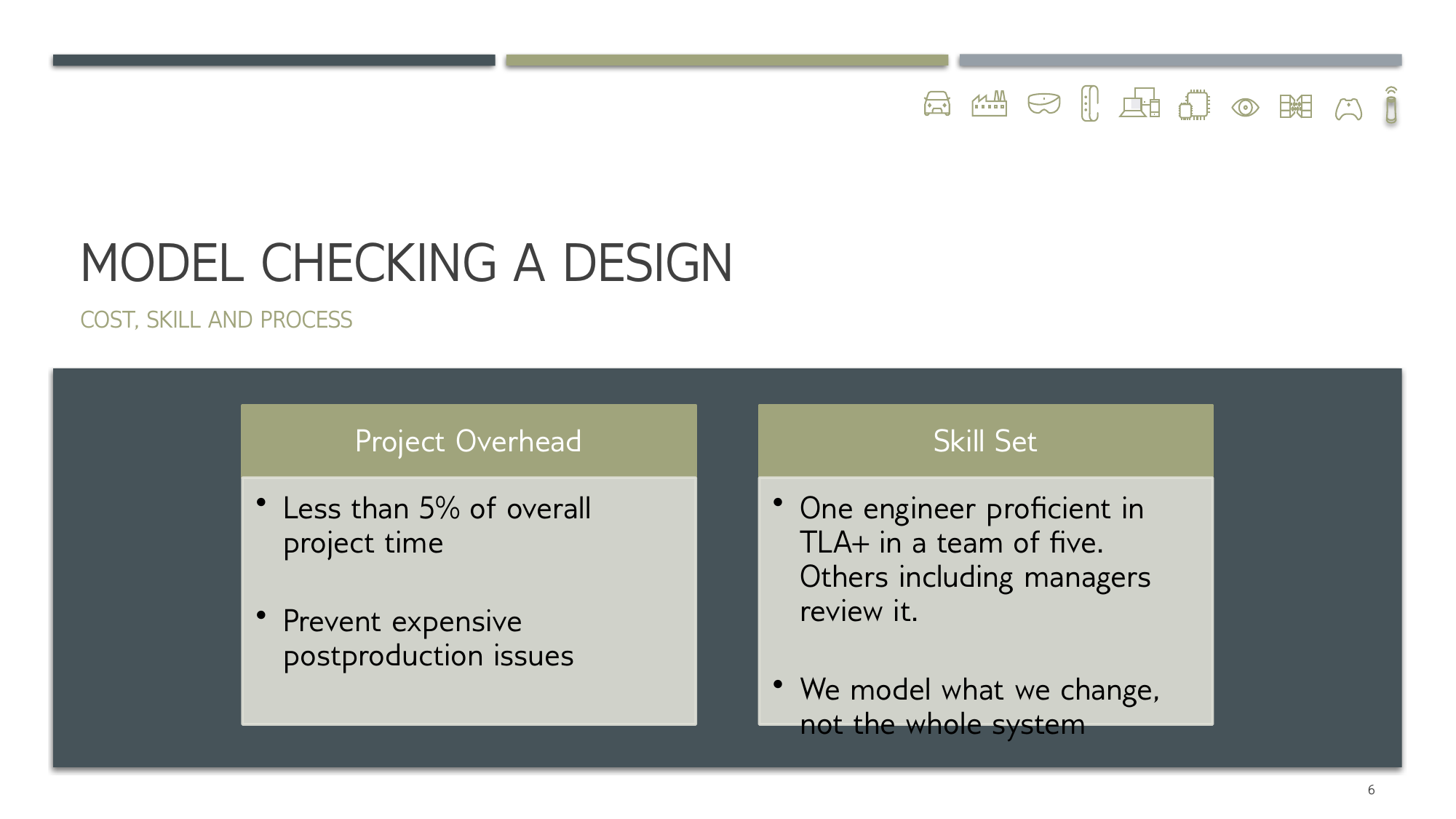

# Model Checking A Design
Cost, Skill and Process

Project Overhead
Less than 5% of overall project time

Prevent expensive postproduction issues
Skill Set
One engineer proficient in TLA+ in a team of five. Others including managers review it.

We model what we change,  not the whole system
6